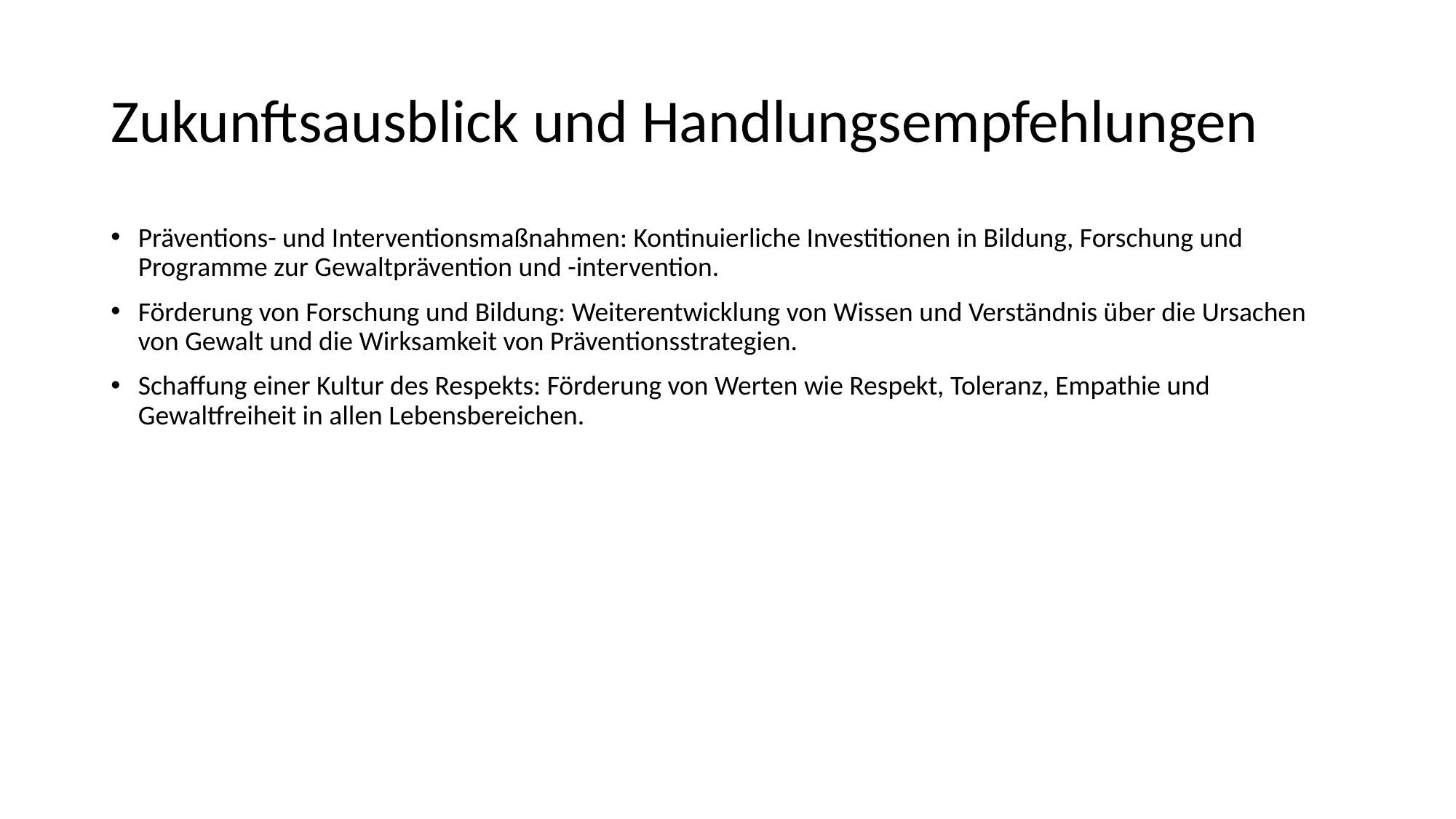

# Zukunftsausblick und Handlungsempfehlungen
Präventions- und Interventionsmaßnahmen: Kontinuierliche Investitionen in Bildung, Forschung und Programme zur Gewaltprävention und -intervention.
Förderung von Forschung und Bildung: Weiterentwicklung von Wissen und Verständnis über die Ursachen von Gewalt und die Wirksamkeit von Präventionsstrategien.
Schaffung einer Kultur des Respekts: Förderung von Werten wie Respekt, Toleranz, Empathie und Gewaltfreiheit in allen Lebensbereichen.